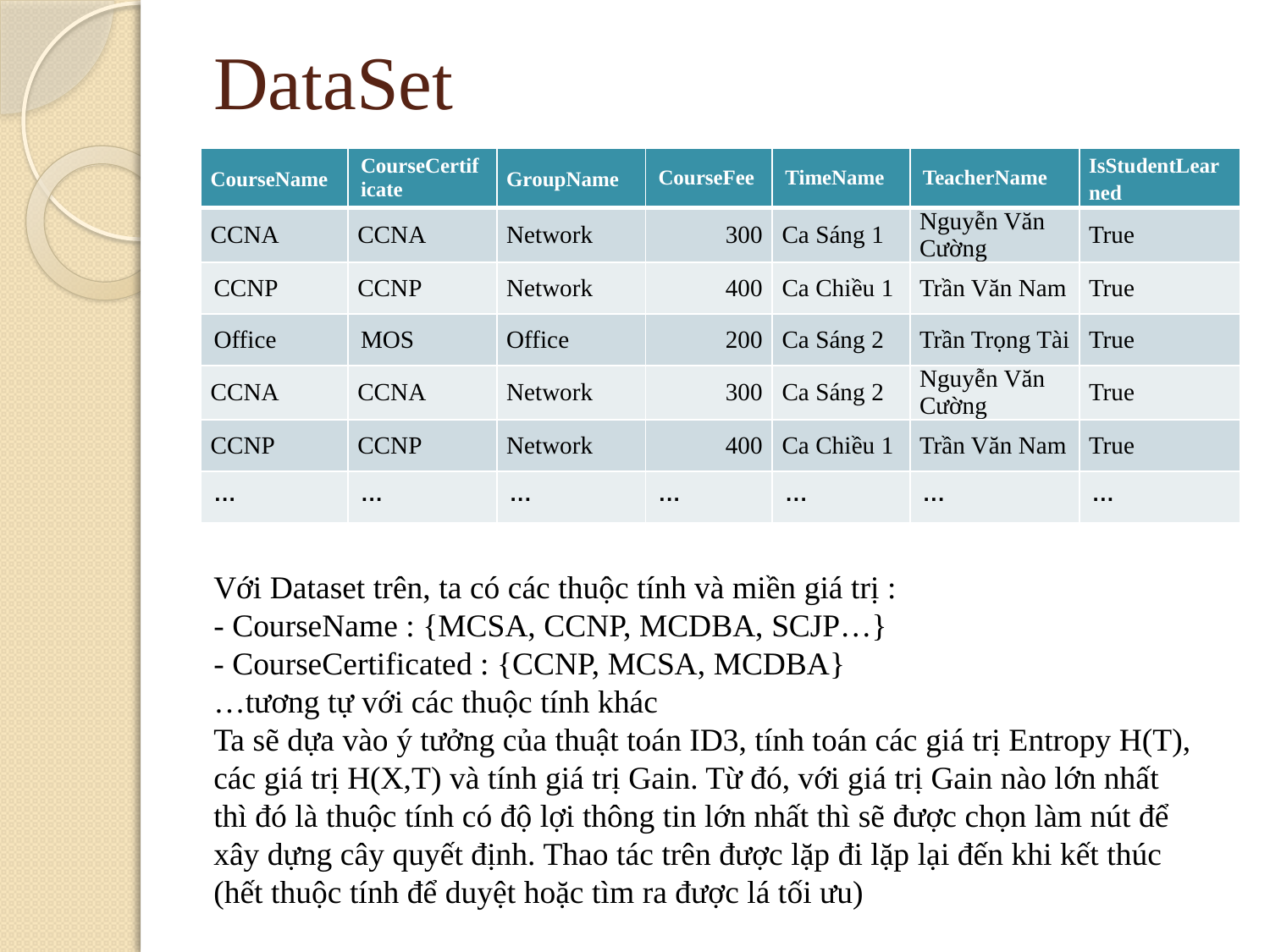

# DataSet
| CourseName | CourseCertificate | GroupName | CourseFee | TimeName | TeacherName | IsStudentLearned |
| --- | --- | --- | --- | --- | --- | --- |
| CCNA | CCNA | Network | 300 | Ca Sáng 1 | Nguyễn Văn Cường | True |
| CCNP | CCNP | Network | 400 | Ca Chiều 1 | Trần Văn Nam | True |
| Office | MOS | Office | 200 | Ca Sáng 2 | Trần Trọng Tài | True |
| CCNA | CCNA | Network | 300 | Ca Sáng 2 | Nguyễn Văn Cường | True |
| CCNP | CCNP | Network | 400 | Ca Chiều 1 | Trần Văn Nam | True |
| ... | ... | ... | ... | ... | ... | ... |
Với Dataset trên, ta có các thuộc tính và miền giá trị :
- CourseName : {MCSA, CCNP, MCDBA, SCJP…}
- CourseCertificated : {CCNP, MCSA, MCDBA}
…tương tự với các thuộc tính khác
Ta sẽ dựa vào ý tưởng của thuật toán ID3, tính toán các giá trị Entropy H(T), các giá trị H(X,T) và tính giá trị Gain. Từ đó, với giá trị Gain nào lớn nhất thì đó là thuộc tính có độ lợi thông tin lớn nhất thì sẽ được chọn làm nút để xây dựng cây quyết định. Thao tác trên được lặp đi lặp lại đến khi kết thúc (hết thuộc tính để duyệt hoặc tìm ra được lá tối ưu)